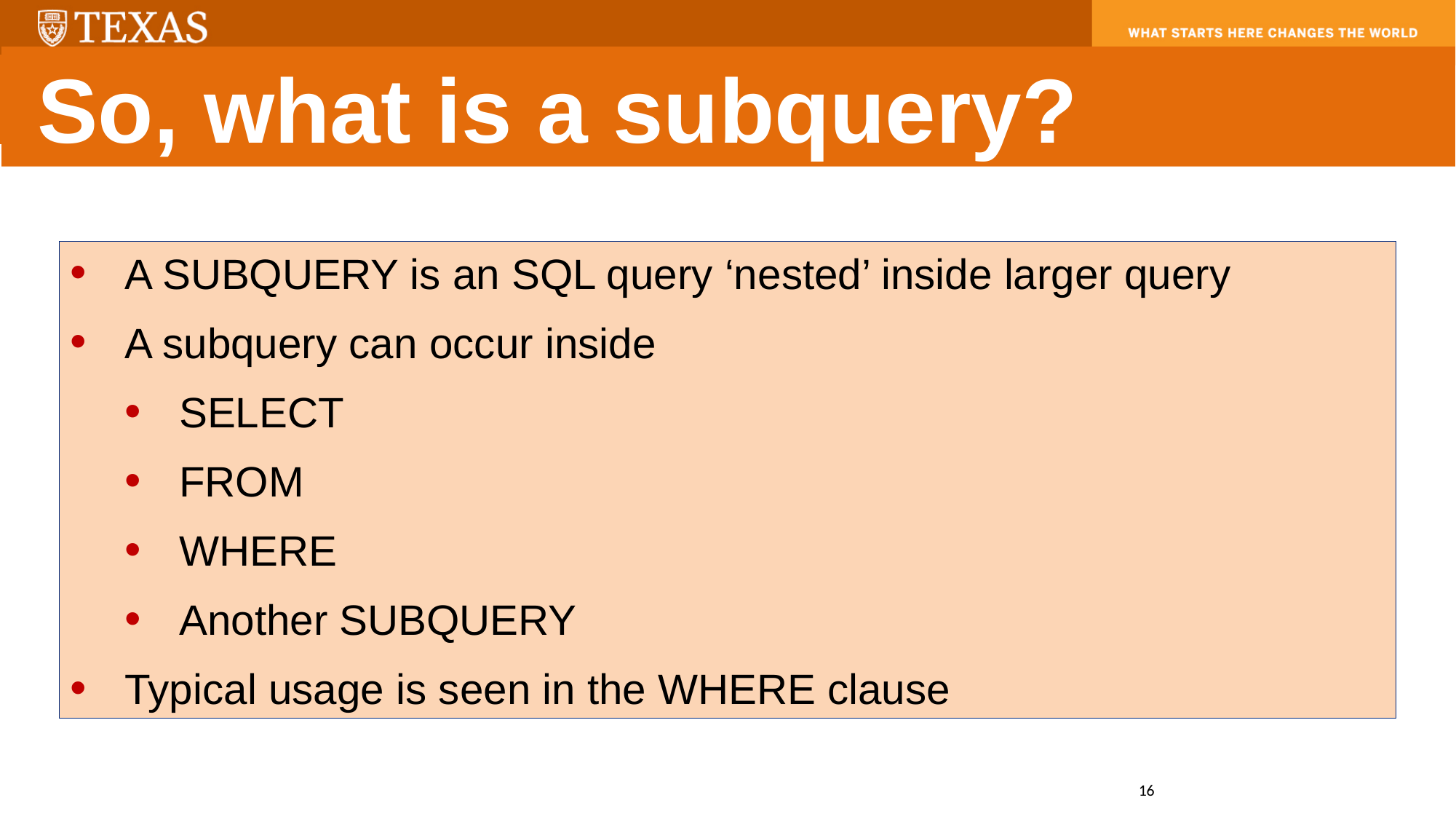

So, what is a subquery?

A SUBQUERY is an SQL query ‘nested’ inside larger query
A subquery can occur inside
SELECT
FROM
WHERE
Another SUBQUERY
Typical usage is seen in the WHERE clause
16